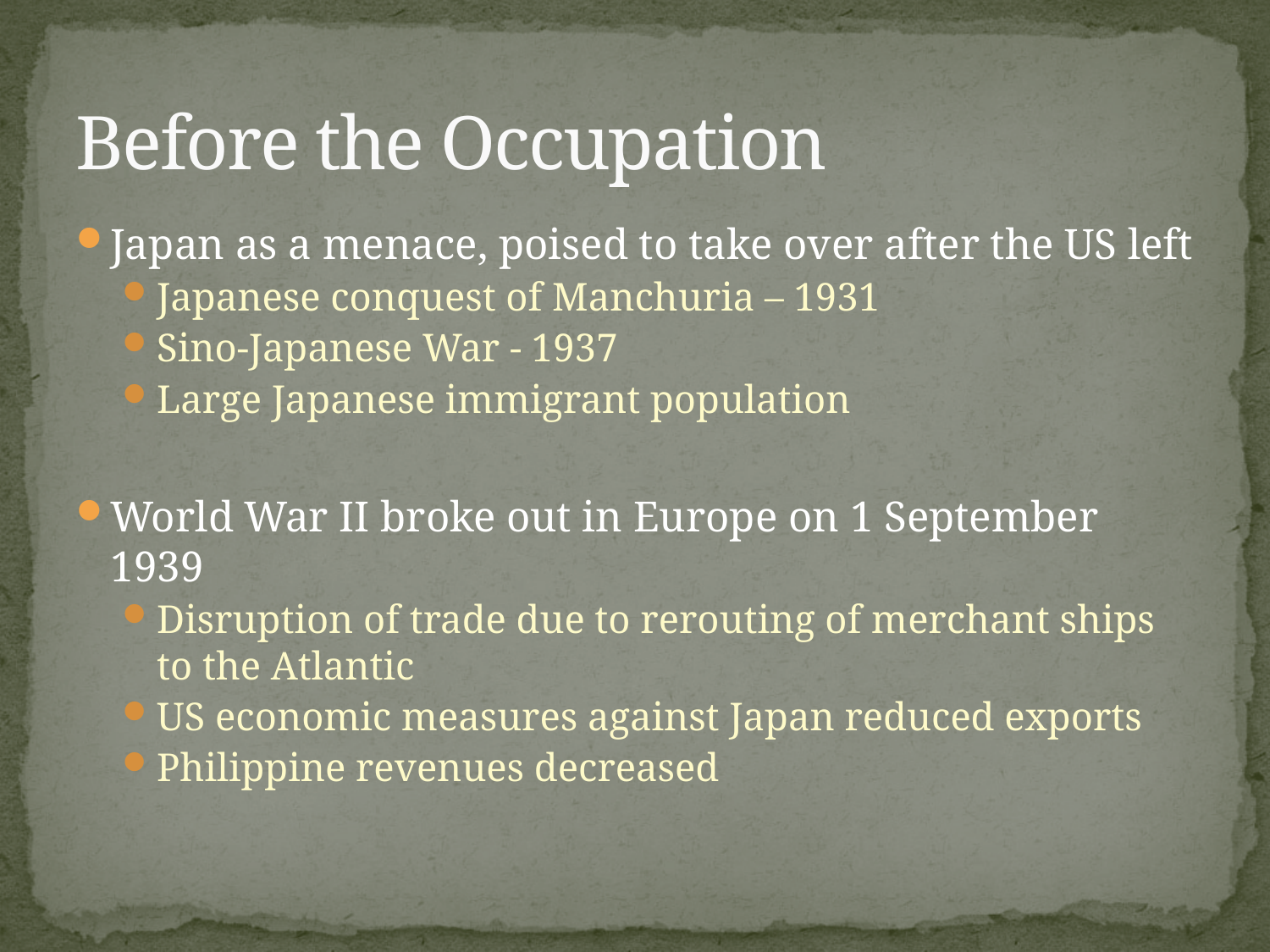

# Before the Occupation
Japan as a menace, poised to take over after the US left
Japanese conquest of Manchuria – 1931
Sino-Japanese War - 1937
Large Japanese immigrant population

World War II broke out in Europe on 1 September 1939
Disruption of trade due to rerouting of merchant ships to the Atlantic
US economic measures against Japan reduced exports
Philippine revenues decreased